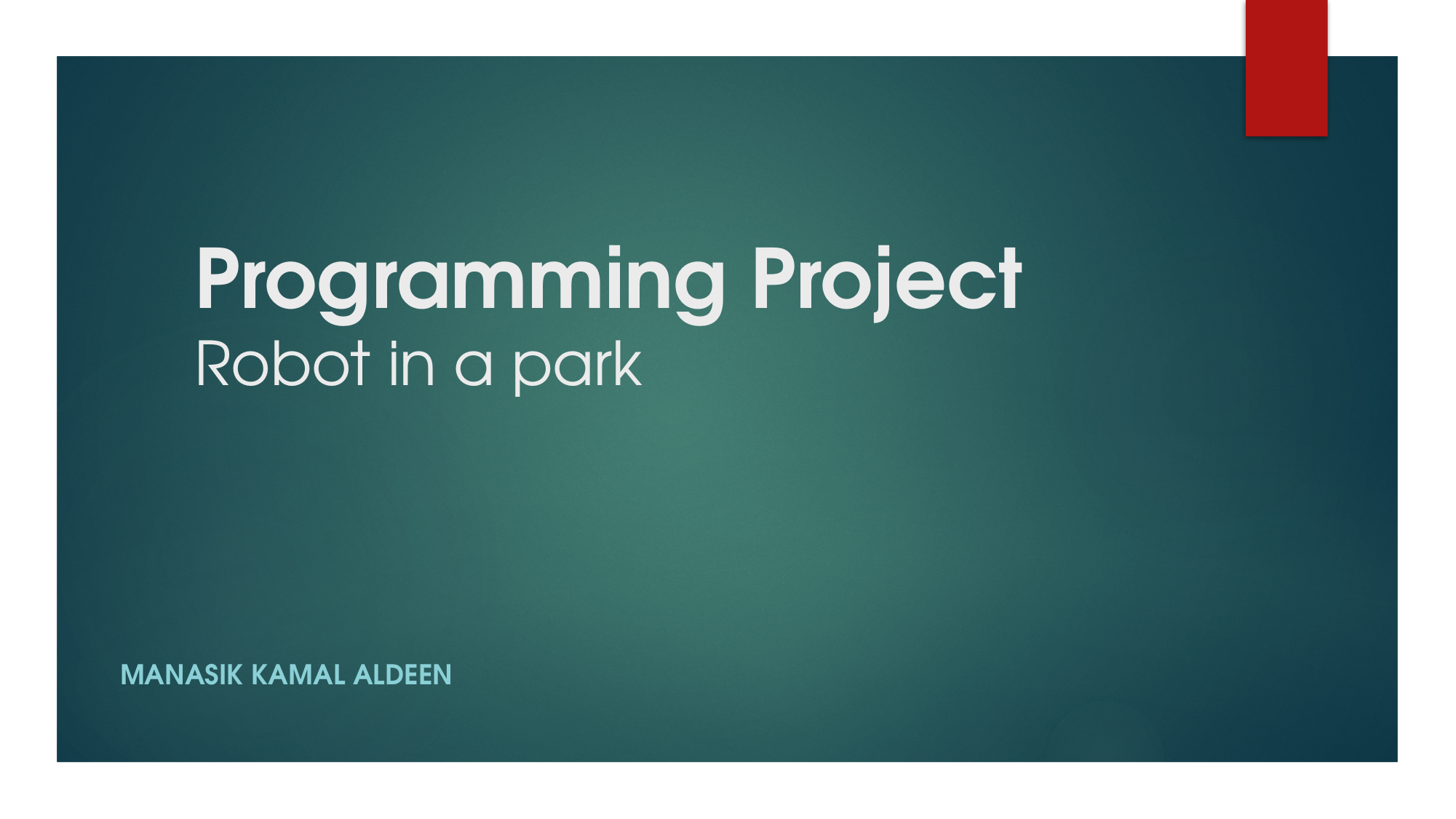

# Programming Project Robot in a park
Manasik Kamal Aldeen